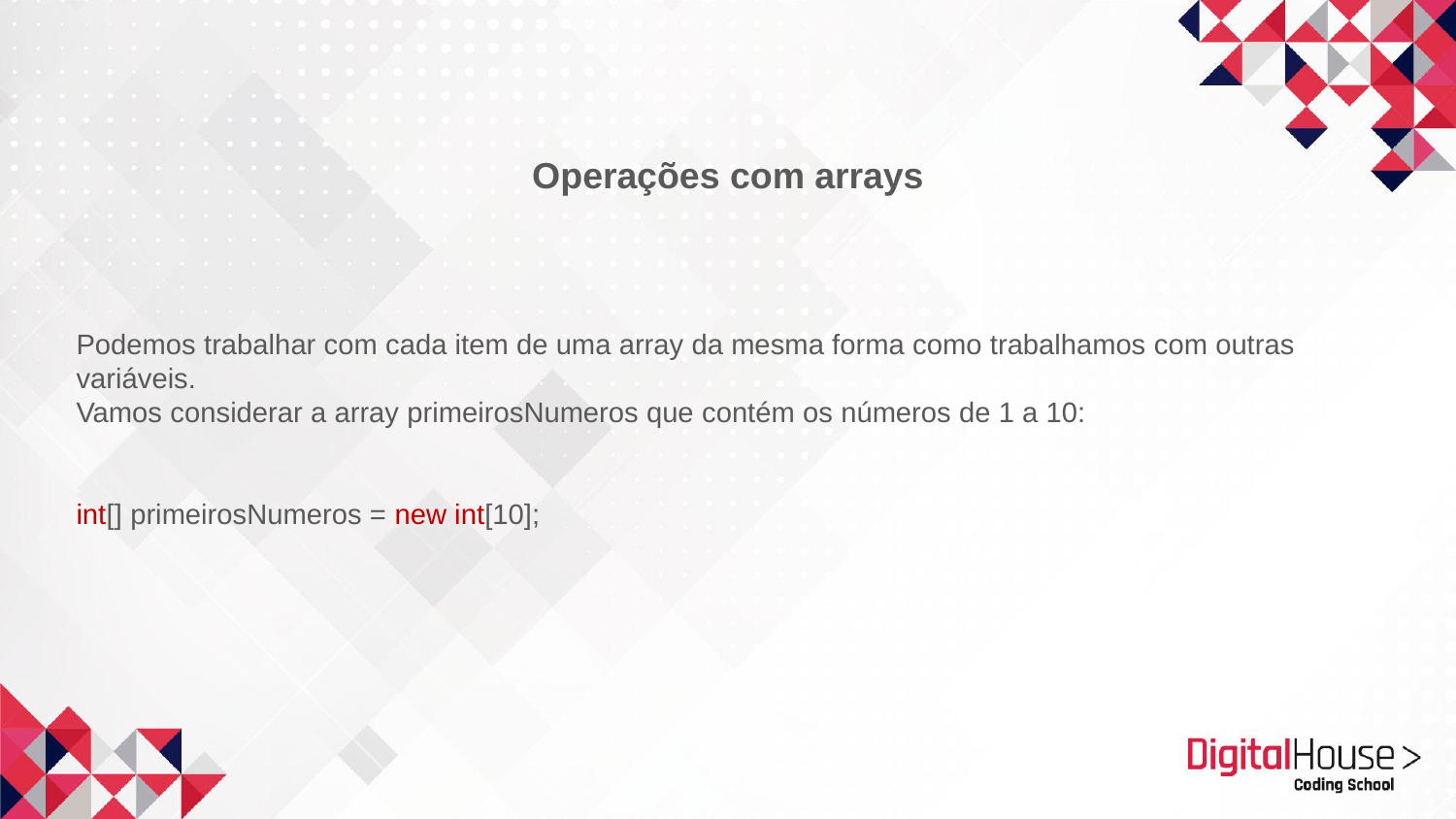

Operações com arrays

Podemos trabalhar com cada item de uma array da mesma forma como trabalhamos com outras variáveis.
Vamos considerar a array primeirosNumeros que contém os números de 1 a 10:

int[] primeirosNumeros = new int[10];